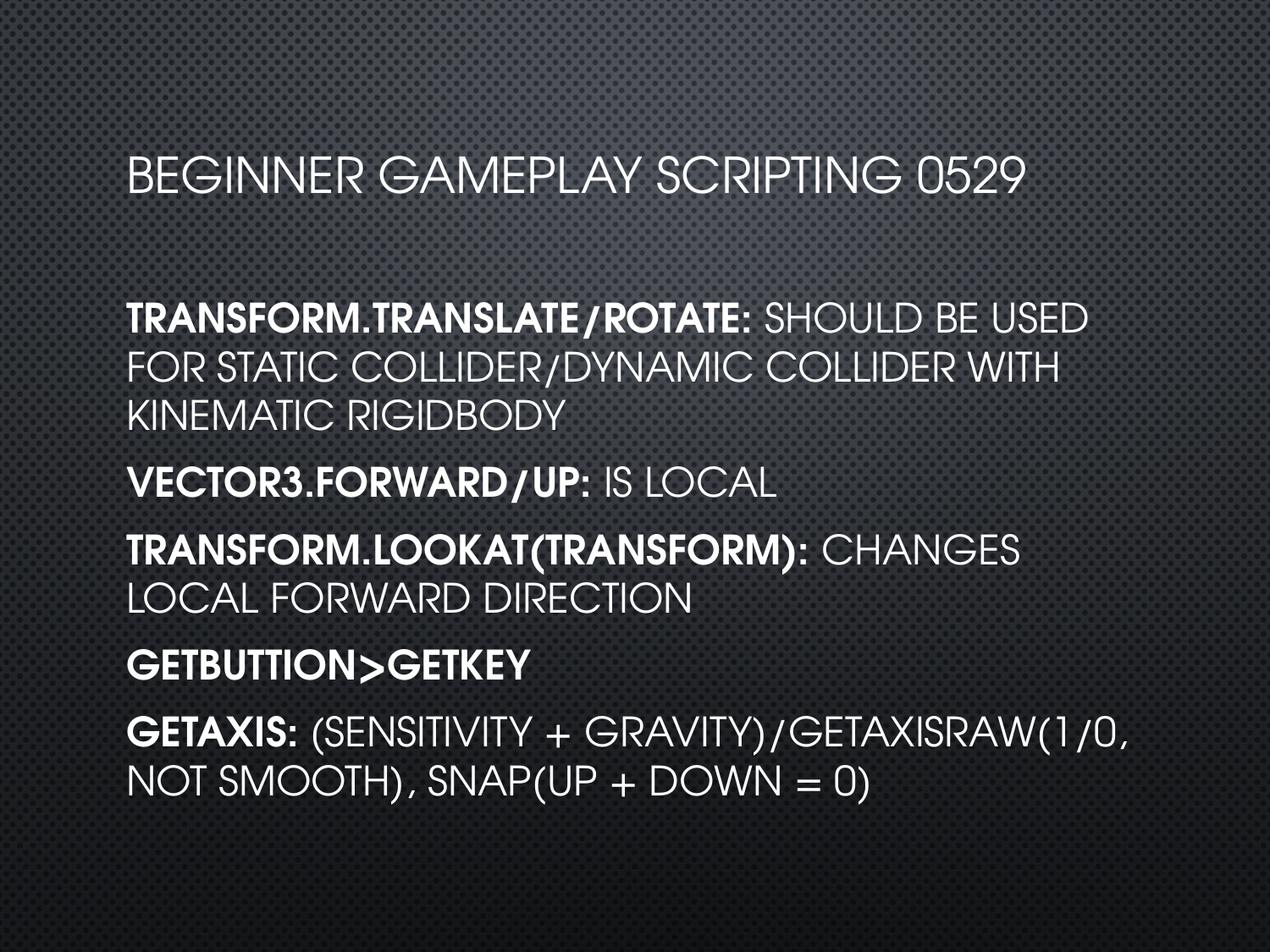

# Beginner Gameplay Scripting 0529
transform.Translate/Rotate: should be used for static collider/dynamic collider with kinematic rigidbody
Vector3.forward/up: is local
transform.LookAt(transform): changes local forward direction
GetButtion>GetKey
GetAxis: (sensitivity + gravity)/GetAxisRaw(1/0, not smooth), snap(up + down = 0)